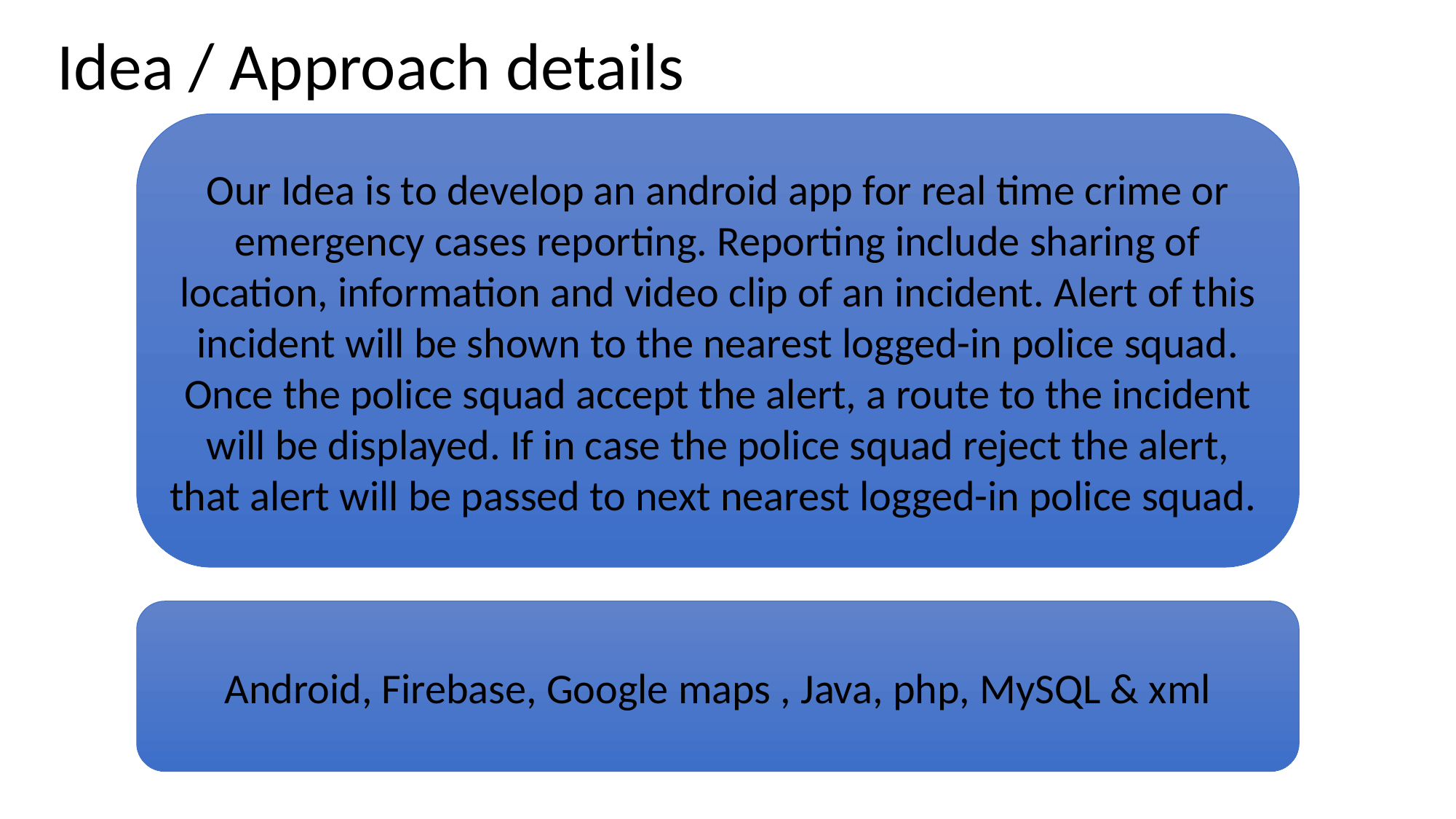

# Idea / Approach details
Our Idea is to develop an android app for real time crime or emergency cases reporting. Reporting include sharing of location, information and video clip of an incident. Alert of this incident will be shown to the nearest logged-in police squad. Once the police squad accept the alert, a route to the incident will be displayed. If in case the police squad reject the alert, that alert will be passed to next nearest logged-in police squad.
Android, Firebase, Google maps , Java, php, MySQL & xml